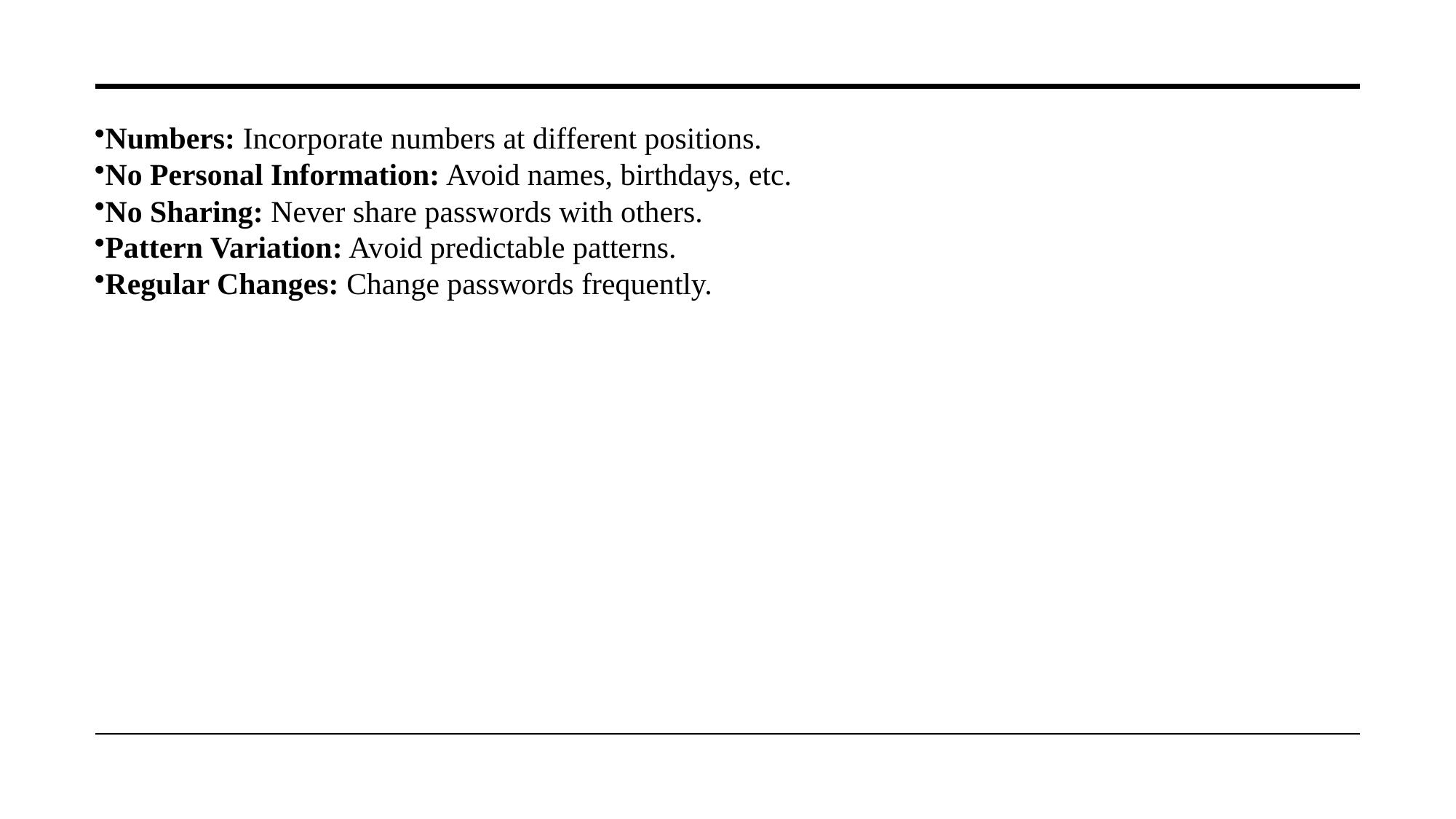

Numbers: Incorporate numbers at different positions.
No Personal Information: Avoid names, birthdays, etc.
No Sharing: Never share passwords with others.
Pattern Variation: Avoid predictable patterns.
Regular Changes: Change passwords frequently.